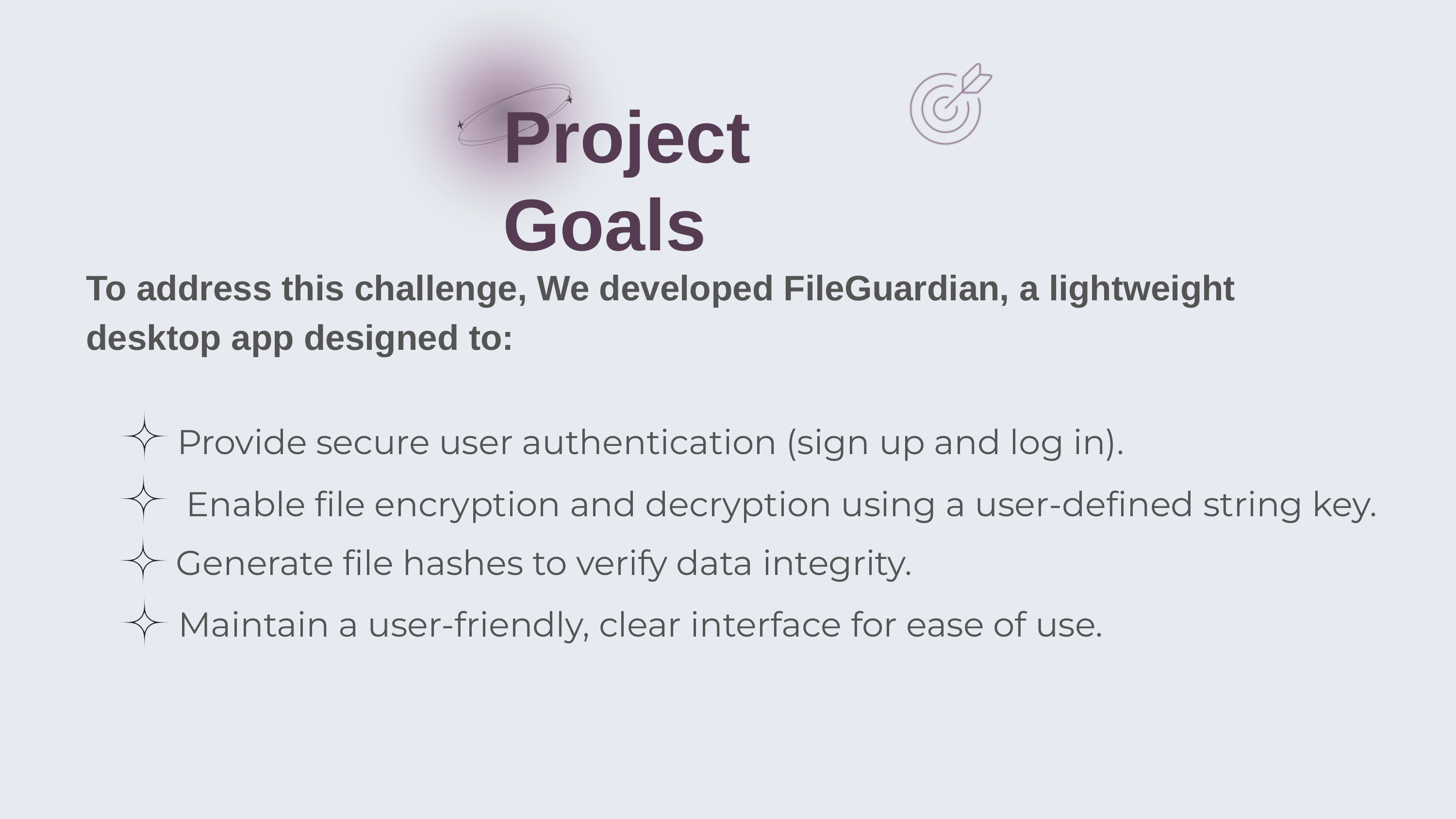

Project Goals
To address this challenge, We developed FileGuardian, a lightweight desktop app designed to:

Provide secure user authentication (sign up and log in).

 Enable file encryption and decryption using a user-defined string key.

Generate file hashes to verify data integrity.

Maintain a user-friendly, clear interface for ease of use.